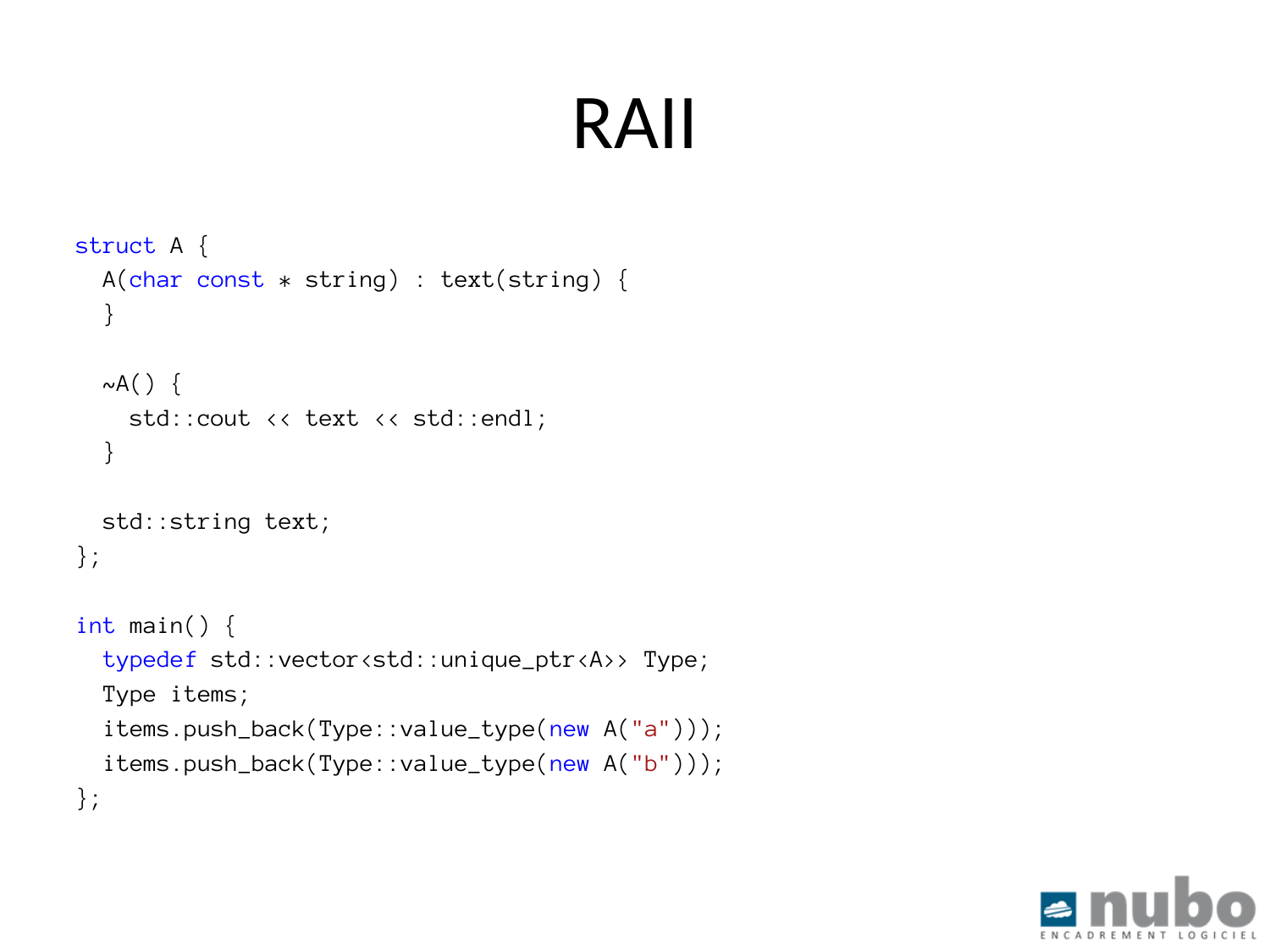

# RAII
struct A {
  A(char const * string) : text(string) {
  }

  ~A() {
    std::cout << text << std::endl;
  }

  std::string text;
};

int main() {
  typedef std::vector<std::unique_ptr<A>> Type;
  Type items;
  items.push_back(Type::value_type(new A("a")));
  items.push_back(Type::value_type(new A("b")));
};